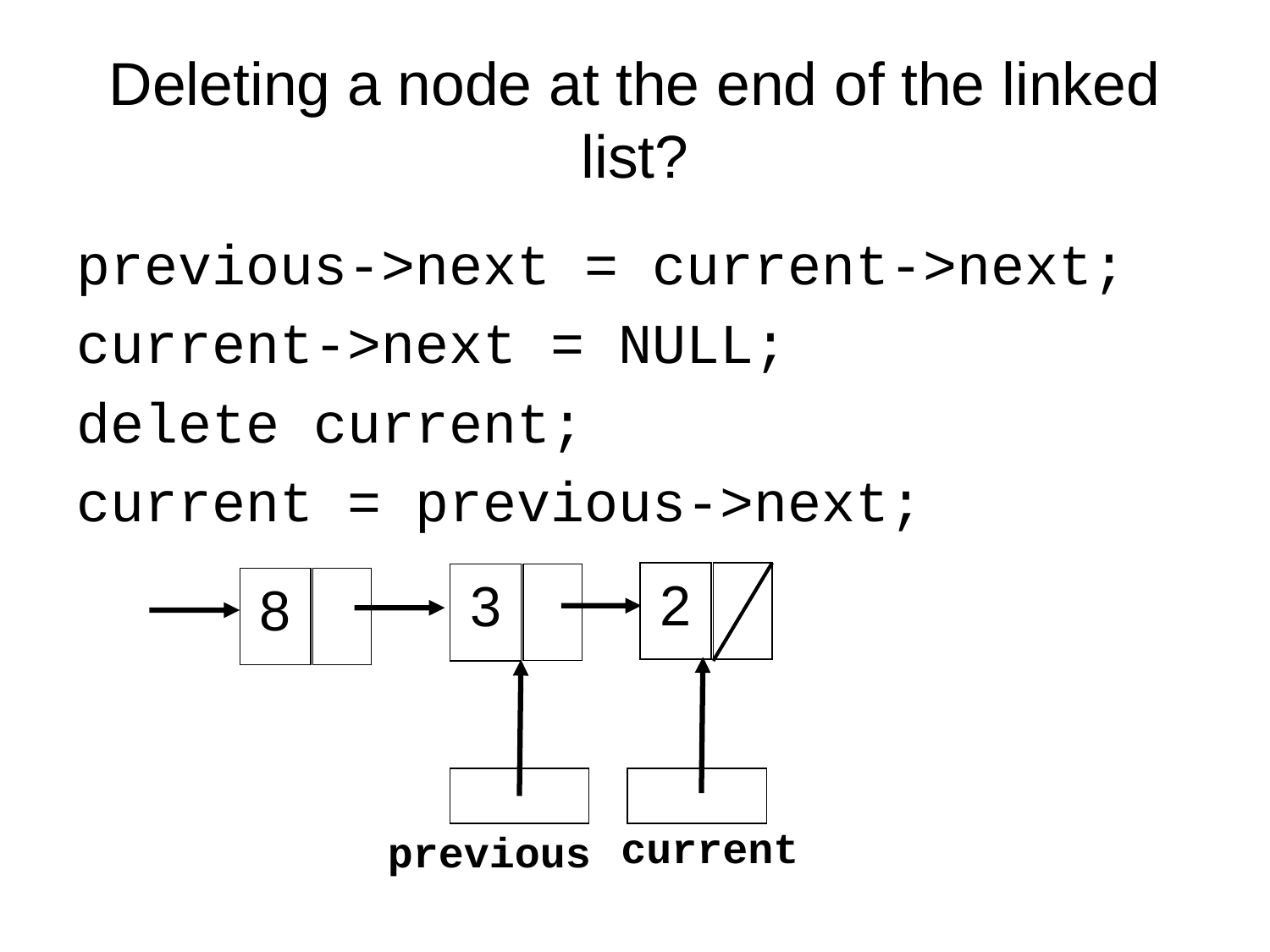

# Deleting a node at the end of the linked list?
previous->next = current->next;
current->next = NULL;
delete current;
current = previous->next;

2

3

8

current
previous